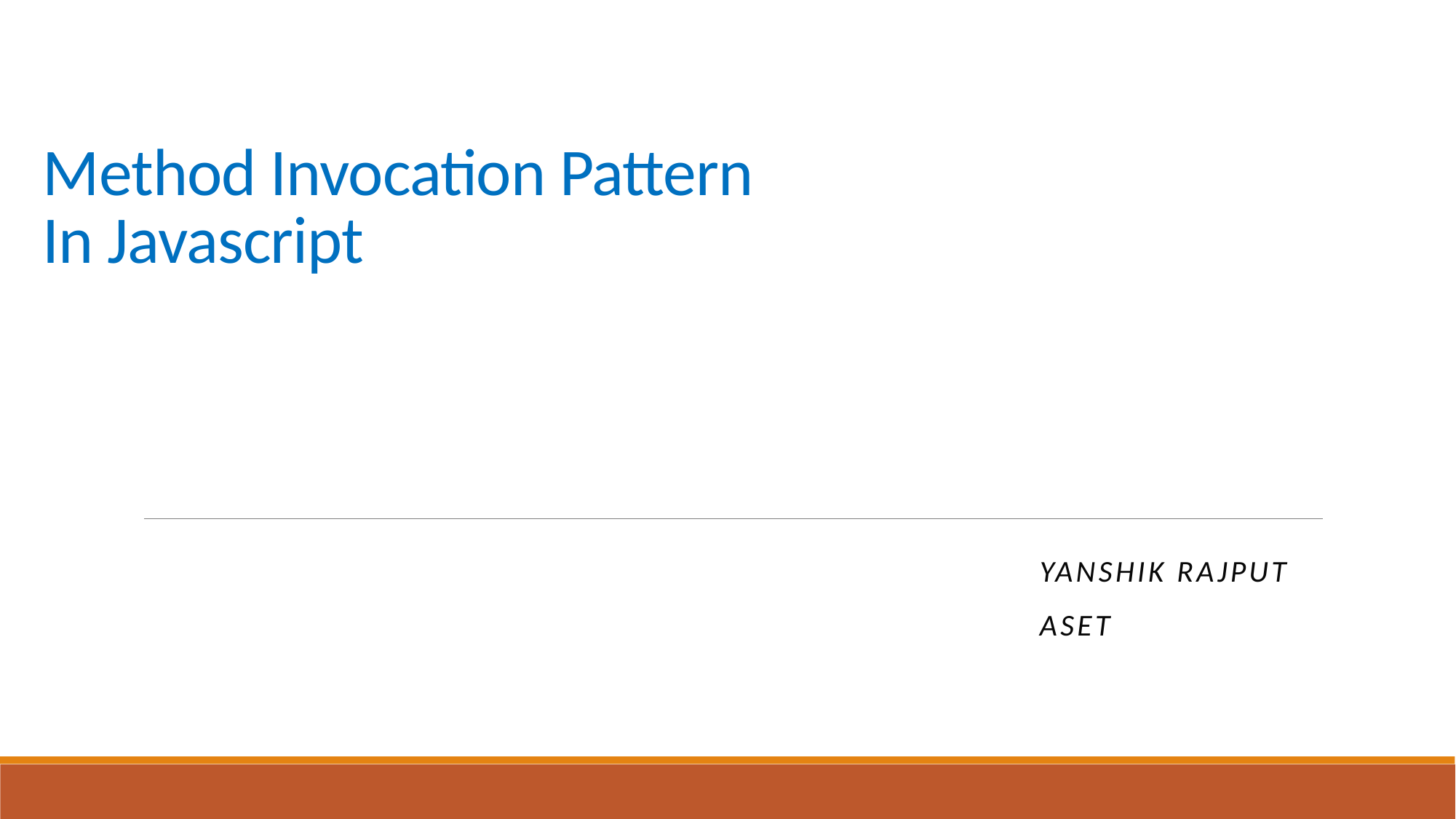

# Method Invocation Pattern In Javascript
Yanshik Rajput
ASET